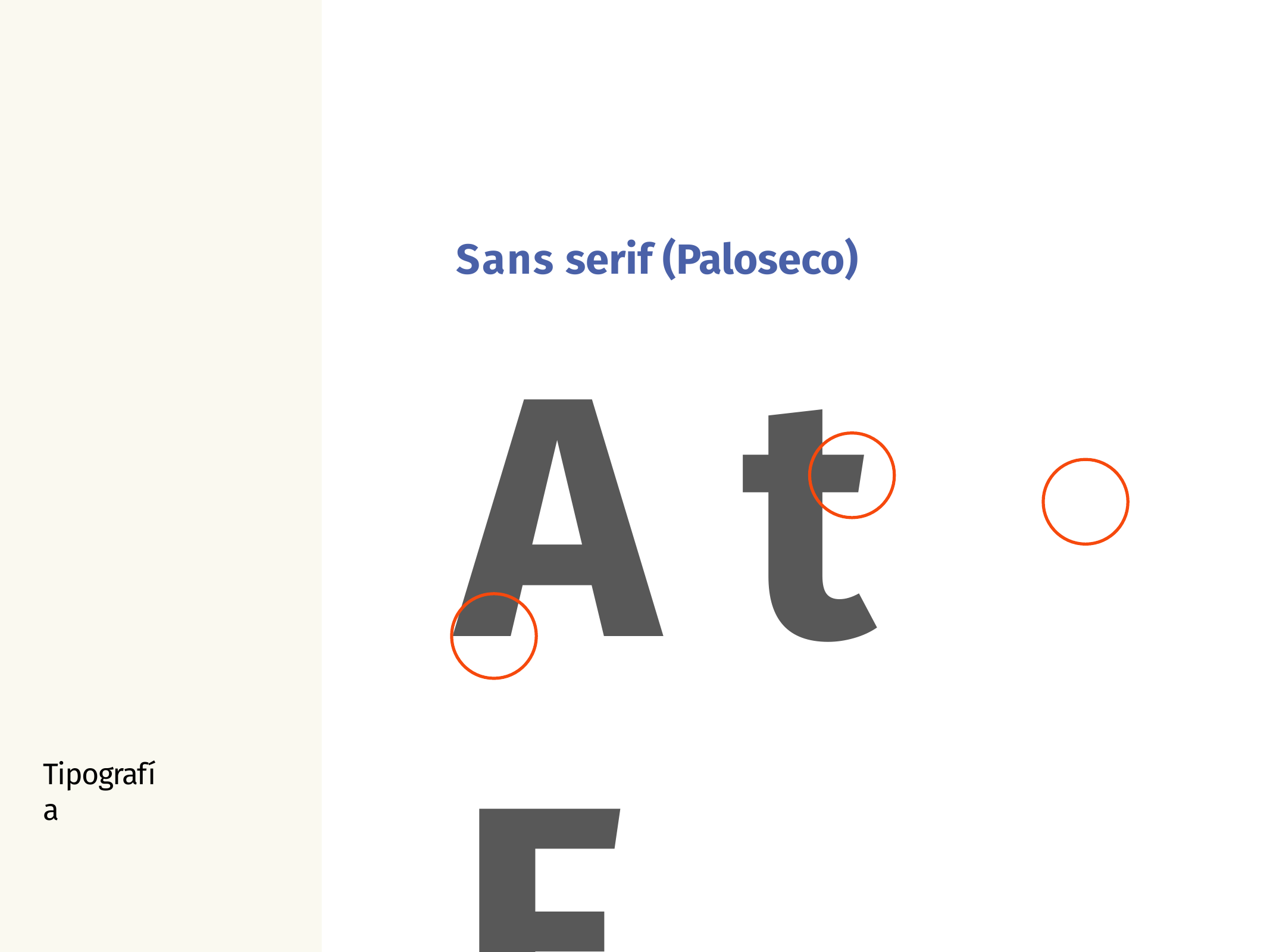

# Sans serif (Paloseco)
A t F

Tipografía